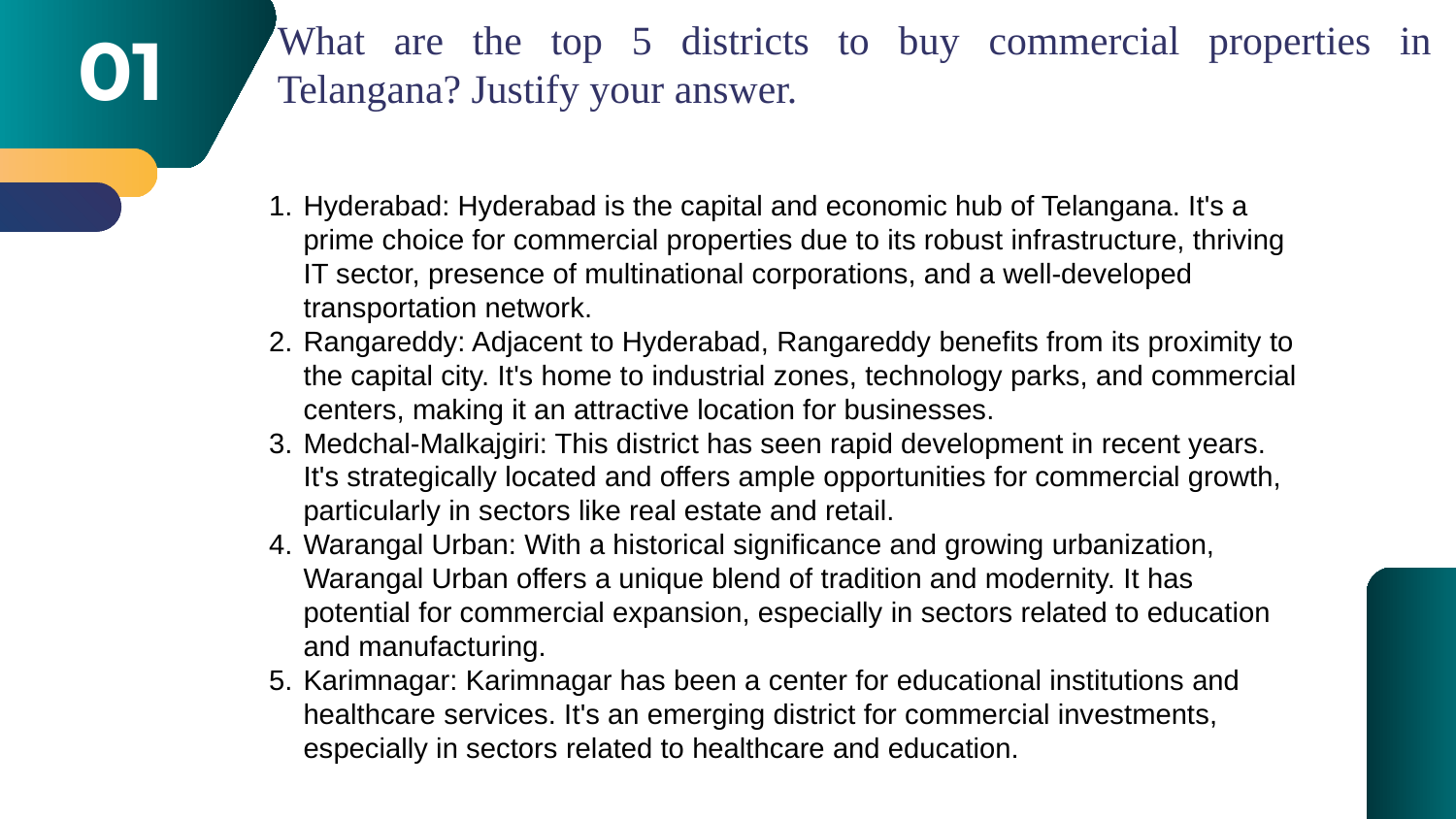

# What are the top 5 districts to buy commercial properties in Telangana? Justify your answer.
01
Hyderabad: Hyderabad is the capital and economic hub of Telangana. It's a prime choice for commercial properties due to its robust infrastructure, thriving IT sector, presence of multinational corporations, and a well-developed transportation network.
Rangareddy: Adjacent to Hyderabad, Rangareddy benefits from its proximity to the capital city. It's home to industrial zones, technology parks, and commercial centers, making it an attractive location for businesses.
Medchal-Malkajgiri: This district has seen rapid development in recent years. It's strategically located and offers ample opportunities for commercial growth, particularly in sectors like real estate and retail.
Warangal Urban: With a historical significance and growing urbanization, Warangal Urban offers a unique blend of tradition and modernity. It has potential for commercial expansion, especially in sectors related to education and manufacturing.
Karimnagar: Karimnagar has been a center for educational institutions and healthcare services. It's an emerging district for commercial investments, especially in sectors related to healthcare and education.